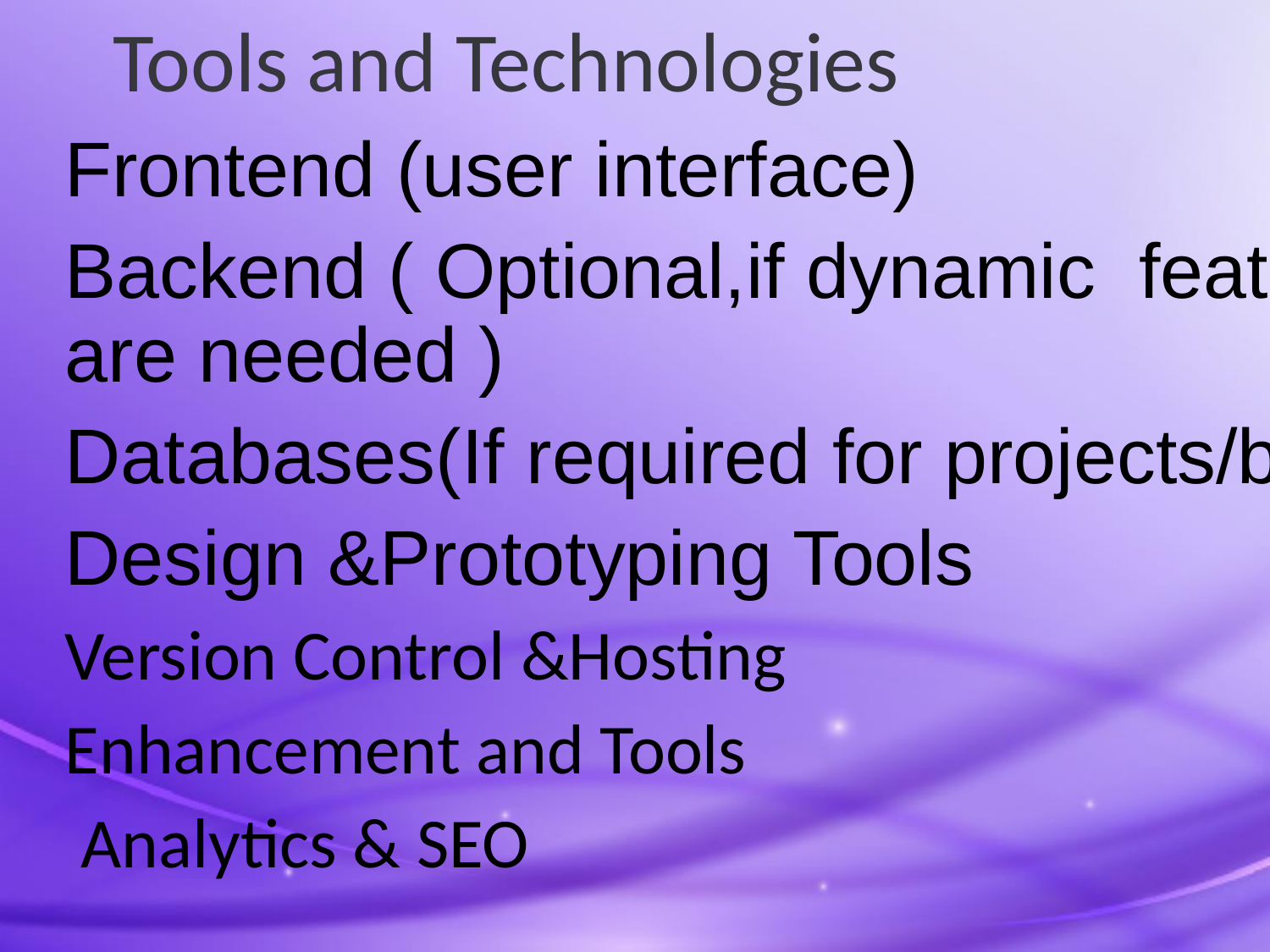

# Tools and Technologies
Frontend (user interface)
Backend ( Optional,if dynamic  features are needed )
Databases(If required for projects/blogs
Design &Prototyping Tools
Version Control &Hosting
Enhancement and Tools
 Analytics & SEO